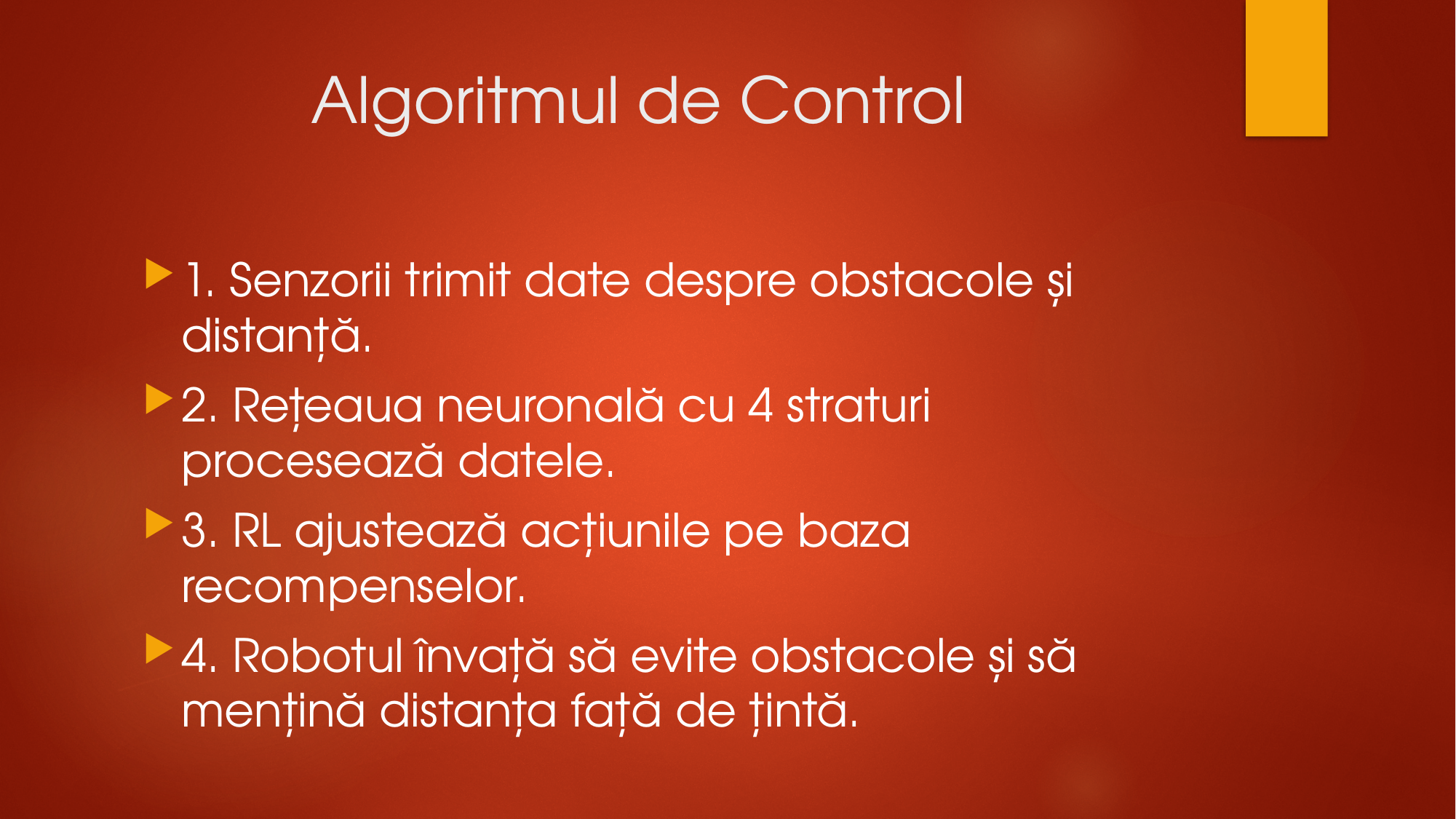

# Algoritmul de Control
1. Senzorii trimit date despre obstacole și distanță.
2. Rețeaua neuronală cu 4 straturi procesează datele.
3. RL ajustează acțiunile pe baza recompenselor.
4. Robotul învață să evite obstacole și să mențină distanța față de țintă.